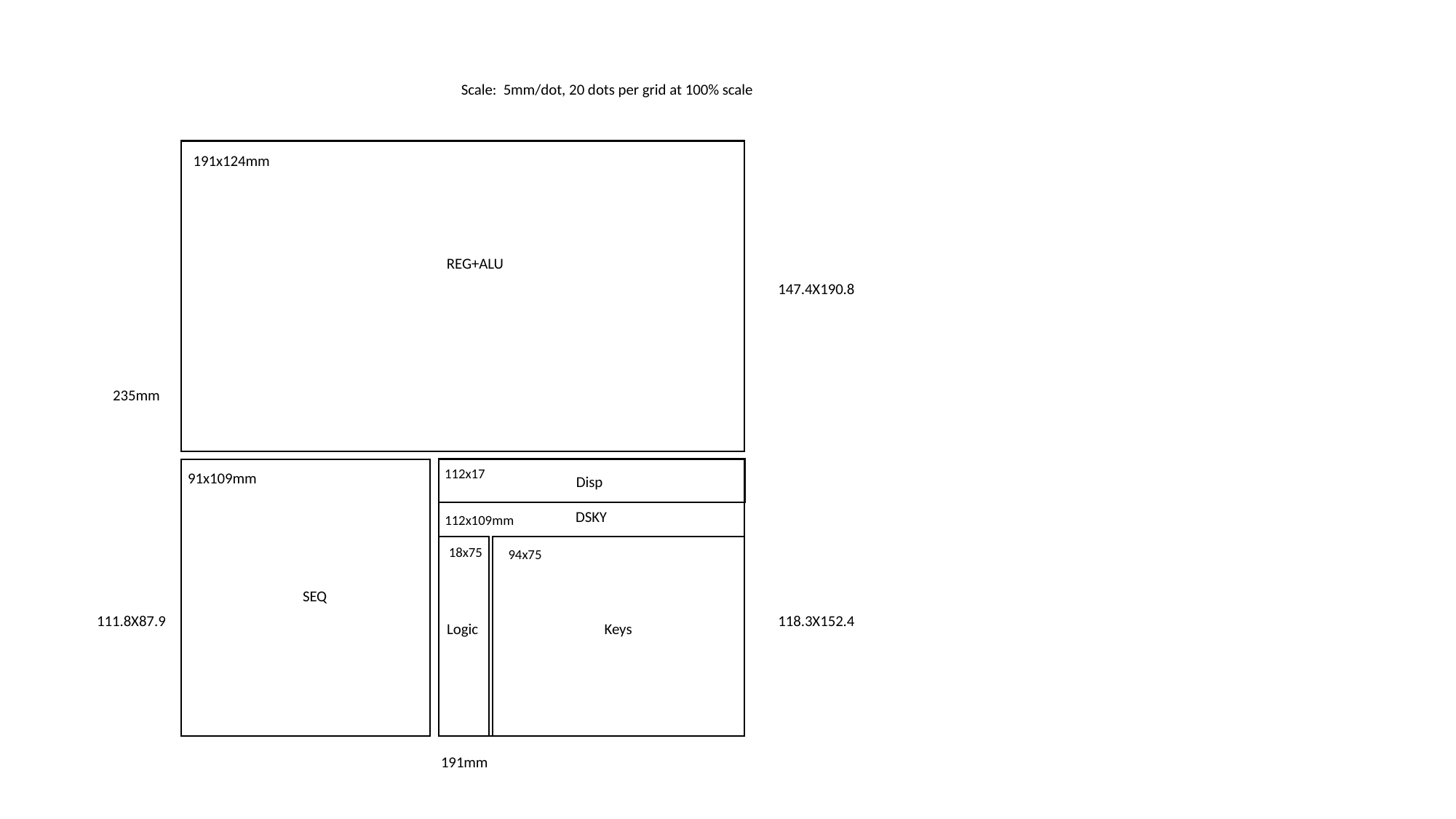

Scale:  5mm/dot, 20 dots per grid at 100% scale

REG+ALU
191x124mm
147.4X190.8
235mm

Disp
112x17

DSKY
112x109mm

94x75
Keys
18x75
Logic

91x109mm
SEQ
111.8X87.9
118.3X152.4
191mm